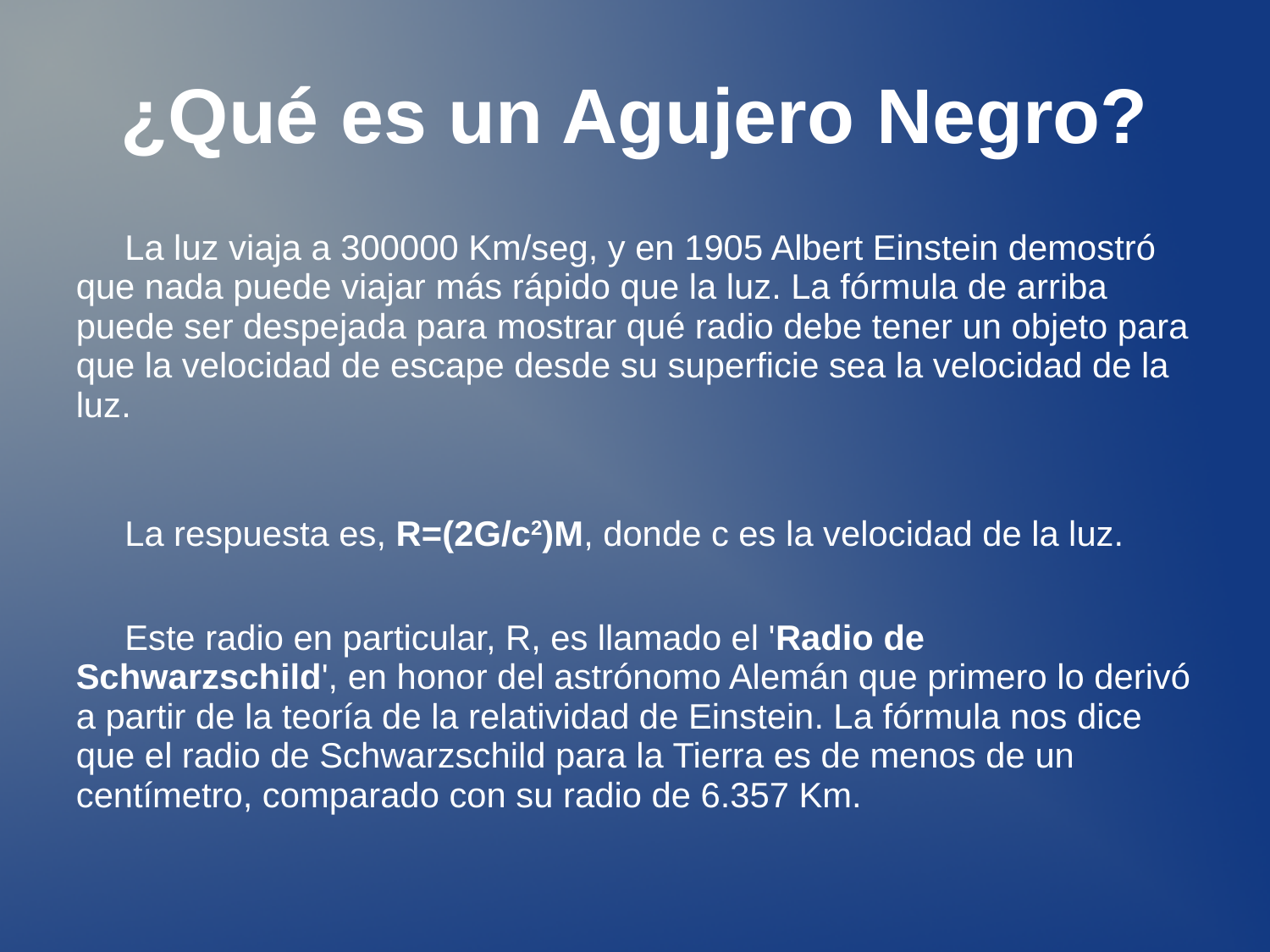

¿Qué es un Agujero Negro?
     La luz viaja a 300000 Km/seg, y en 1905 Albert Einstein demostró que nada puede viajar más rápido que la luz. La fórmula de arriba puede ser despejada para mostrar qué radio debe tener un objeto para que la velocidad de escape desde su superficie sea la velocidad de la luz.

     La respuesta es, R=(2G/c2)M, donde c es la velocidad de la luz.
     Este radio en particular, R, es llamado el 'Radio de Schwarzschild', en honor del astrónomo Alemán que primero lo derivó a partir de la teoría de la relatividad de Einstein. La fórmula nos dice que el radio de Schwarzschild para la Tierra es de menos de un centímetro, comparado con su radio de 6.357 Km.